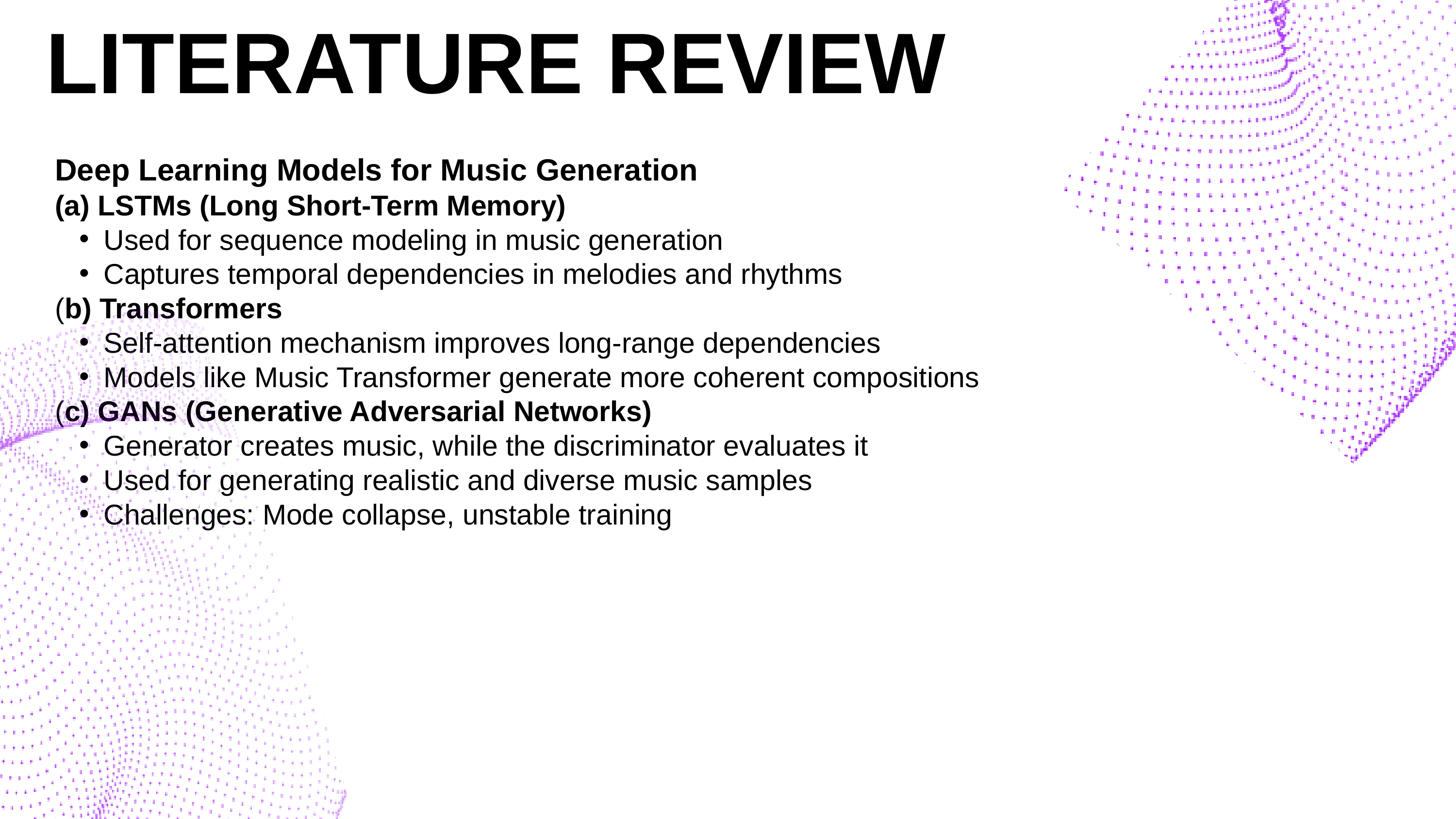

LITERATURE REVIEW
Deep Learning Models for Music Generation
(a) LSTMs (Long Short-Term Memory)
Used for sequence modeling in music generation
Captures temporal dependencies in melodies and rhythms
(b) Transformers
Self-attention mechanism improves long-range dependencies
Models like Music Transformer generate more coherent compositions
(c) GANs (Generative Adversarial Networks)
Generator creates music, while the discriminator evaluates it
Used for generating realistic and diverse music samples
Challenges: Mode collapse, unstable training